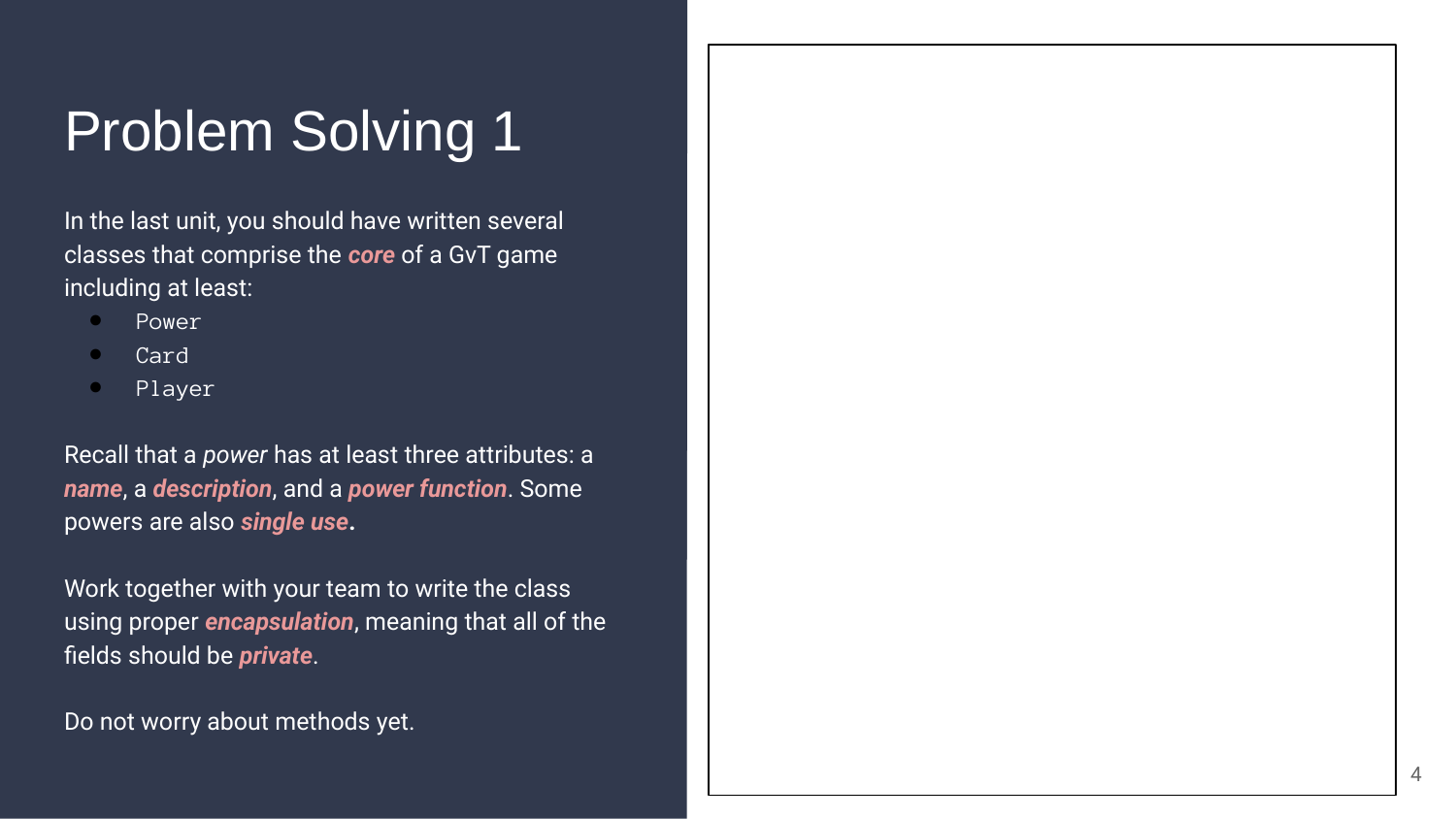

# Problem Solving 1
In the last unit, you should have written several classes that comprise the core of a GvT game including at least:
Power
Card
Player

Recall that a power has at least three attributes: a name, a description, and a power function. Some powers are also single use.

Work together with your team to write the class using proper encapsulation, meaning that all of the fields should be private.

Do not worry about methods yet.
4